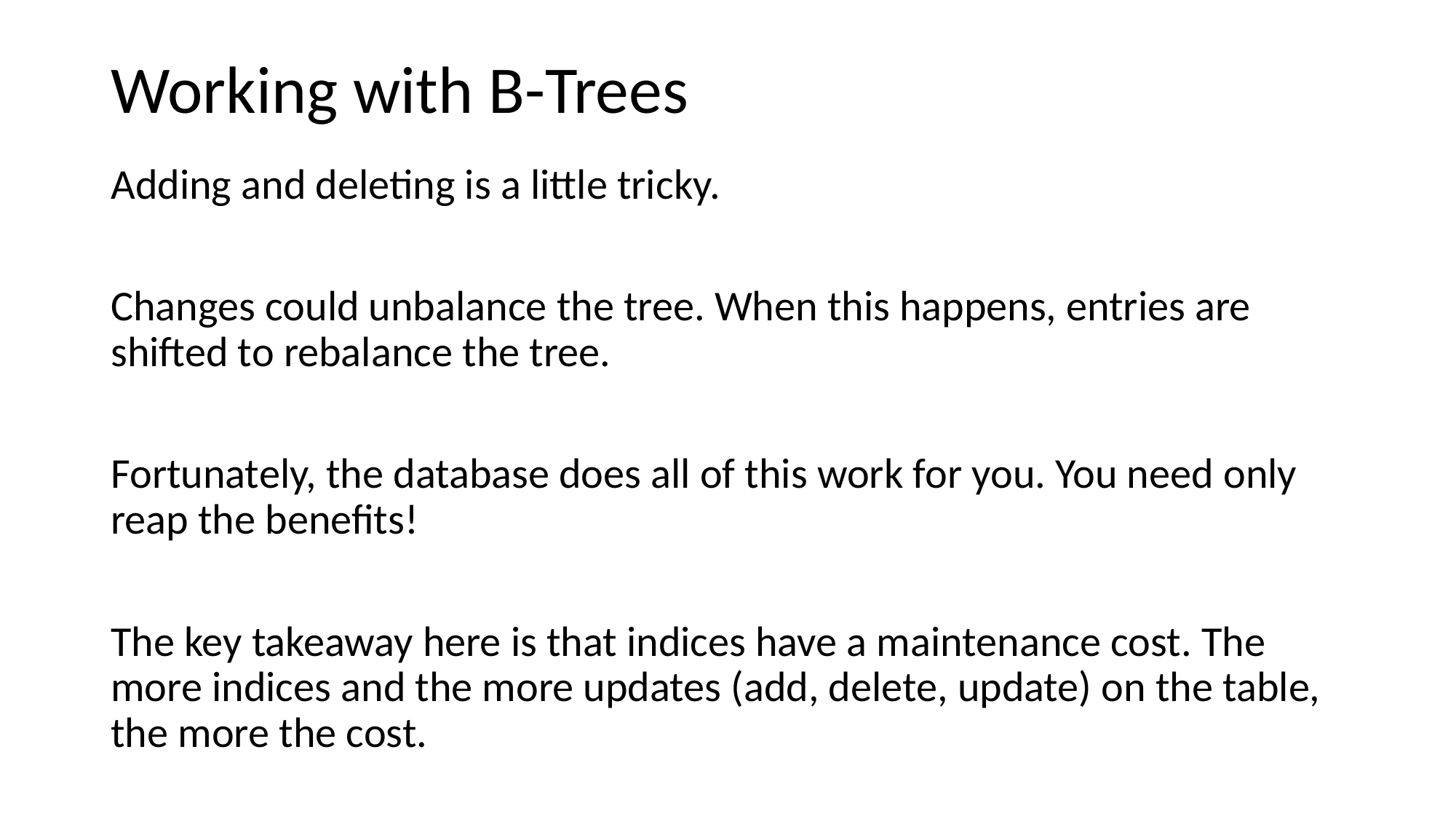

# Working with B-Trees
Adding and deleting is a little tricky.

Changes could unbalance the tree. When this happens, entries are shifted to rebalance the tree.

Fortunately, the database does all of this work for you. You need only reap the benefits!

The key takeaway here is that indices have a maintenance cost. The more indices and the more updates (add, delete, update) on the table, the more the cost.